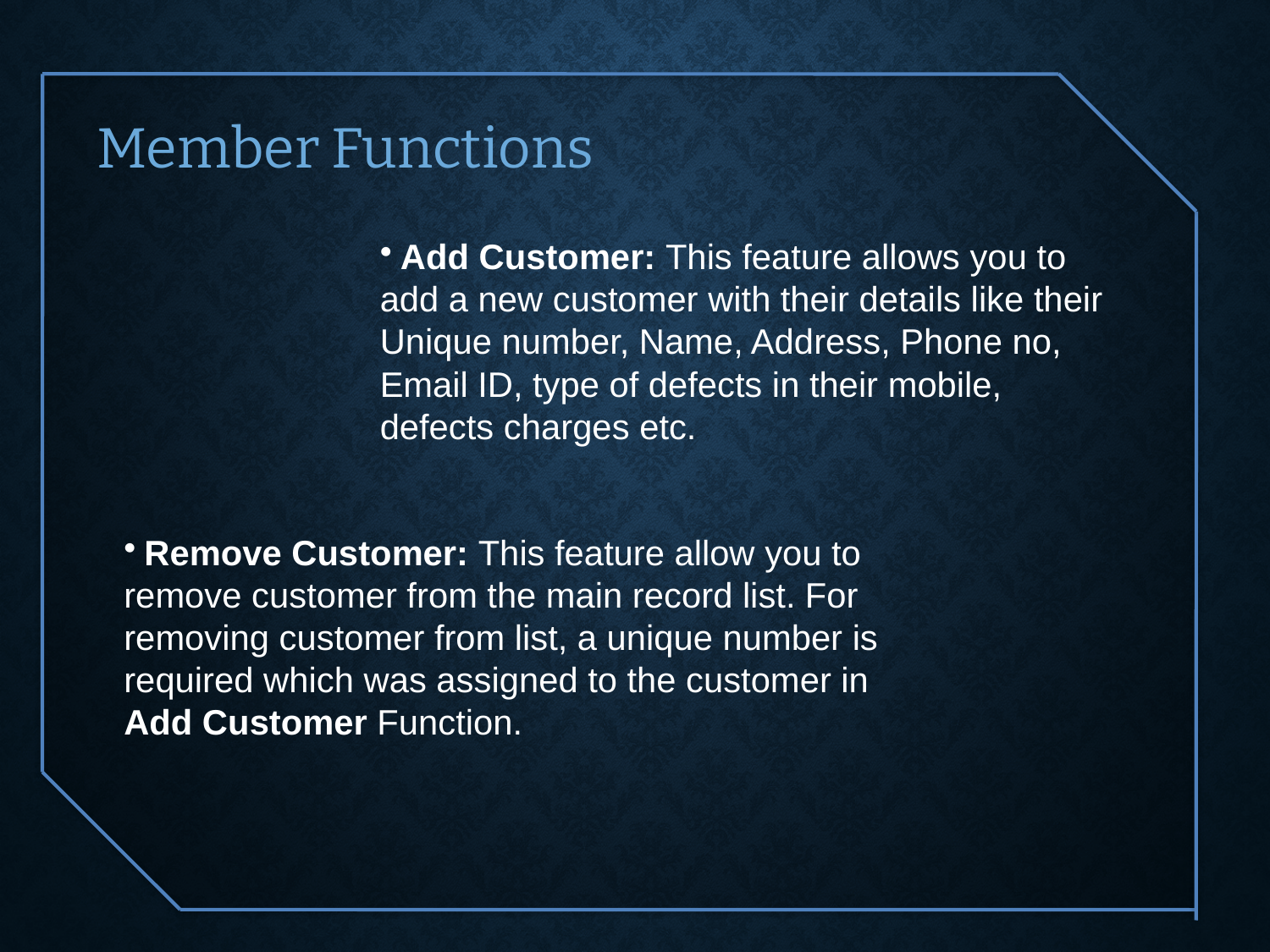

Member Functions
 Add Customer: This feature allows you to add a new customer with their details like their Unique number, Name, Address, Phone no, Email ID, type of defects in their mobile, defects charges etc.
 Remove Customer: This feature allow you to remove customer from the main record list. For removing customer from list, a unique number is   required which was assigned to the customer in Add Customer Function.